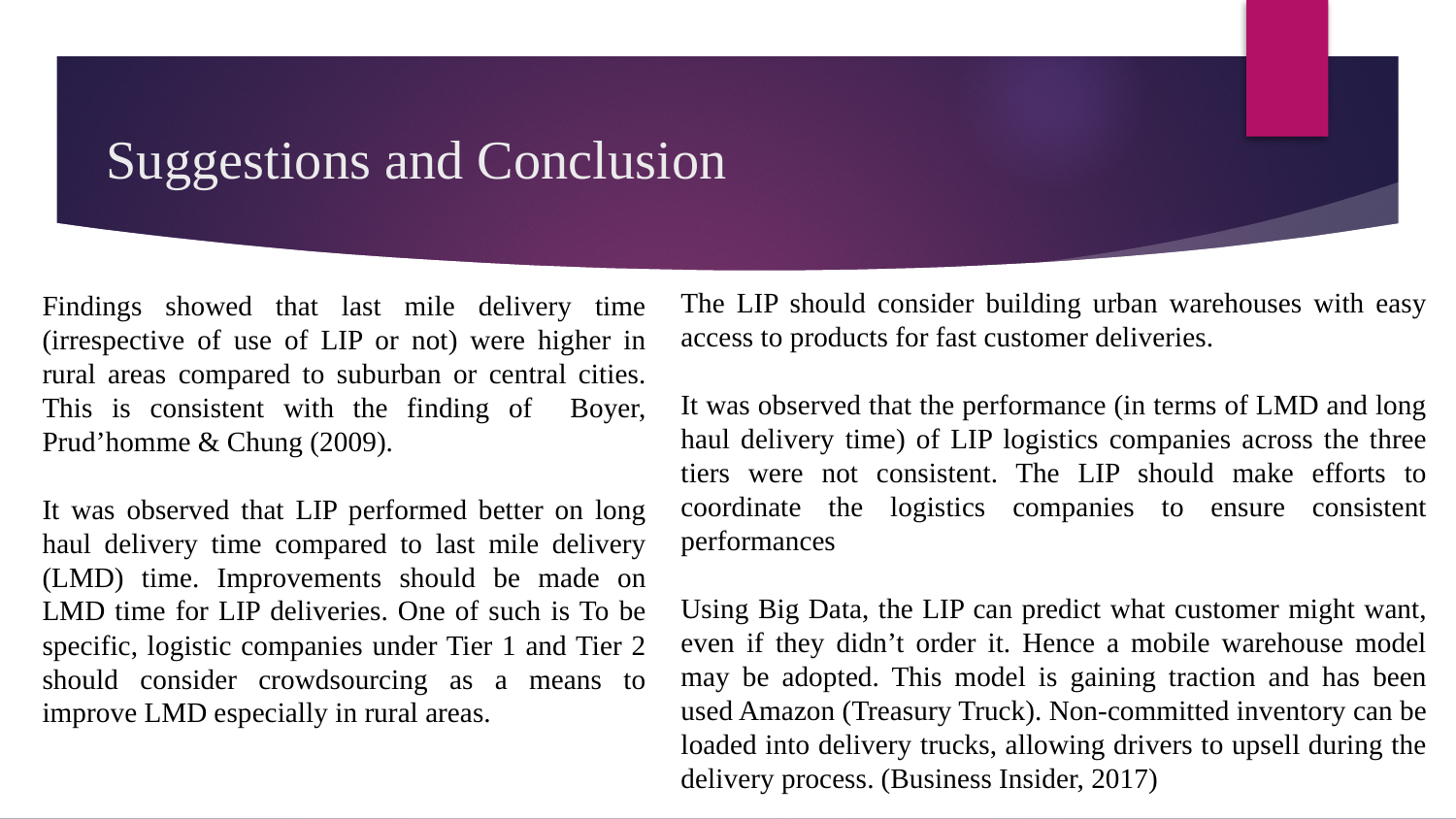

# Suggestions and Conclusion
Findings showed that last mile delivery time (irrespective of use of LIP or not) were higher in rural areas compared to suburban or central cities. This is consistent with the finding of  Boyer, Prud’homme & Chung (2009).

It was observed that LIP performed better on long haul delivery time compared to last mile delivery (LMD) time. Improvements should be made on LMD time for LIP deliveries. One of such is To be specific, logistic companies under Tier 1 and Tier 2 should consider crowdsourcing as a means to improve LMD especially in rural areas.
The LIP should consider building urban warehouses with easy access to products for fast customer deliveries.
It was observed that the performance (in terms of LMD and long haul delivery time) of LIP logistics companies across the three tiers were not consistent. The LIP should make efforts to coordinate the logistics companies to ensure consistent performances

Using Big Data, the LIP can predict what customer might want, even if they didn’t order it. Hence a mobile warehouse model may be adopted. This model is gaining traction and has been used Amazon (Treasury Truck). Non-committed inventory can be loaded into delivery trucks, allowing drivers to upsell during the delivery process. (Business Insider, 2017)